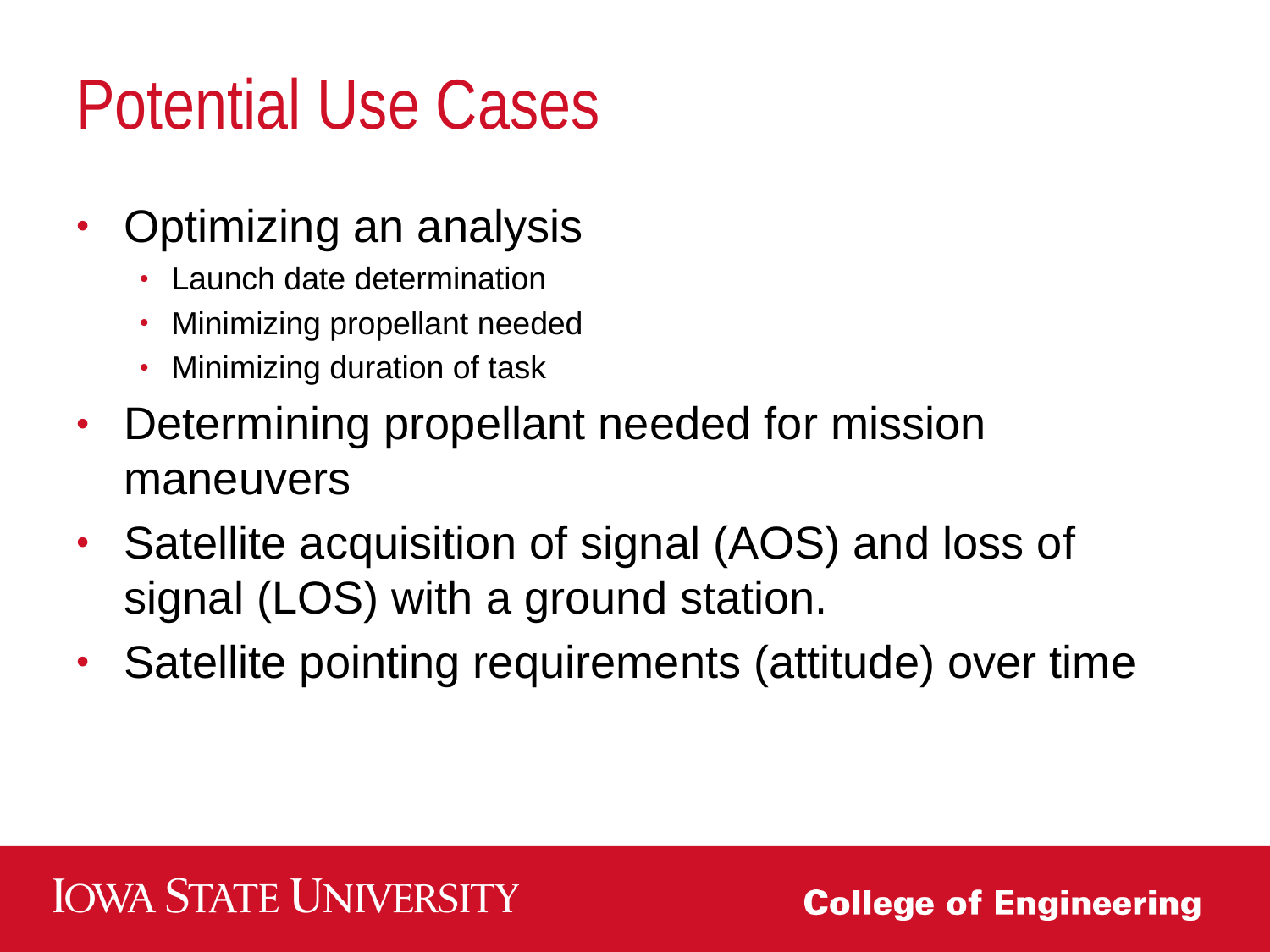

# Potential Use Cases
Optimizing an analysis
Launch date determination
Minimizing propellant needed
Minimizing duration of task
Determining propellant needed for mission maneuvers
Satellite acquisition of signal (AOS) and loss of signal (LOS) with a ground station.
Satellite pointing requirements (attitude) over time